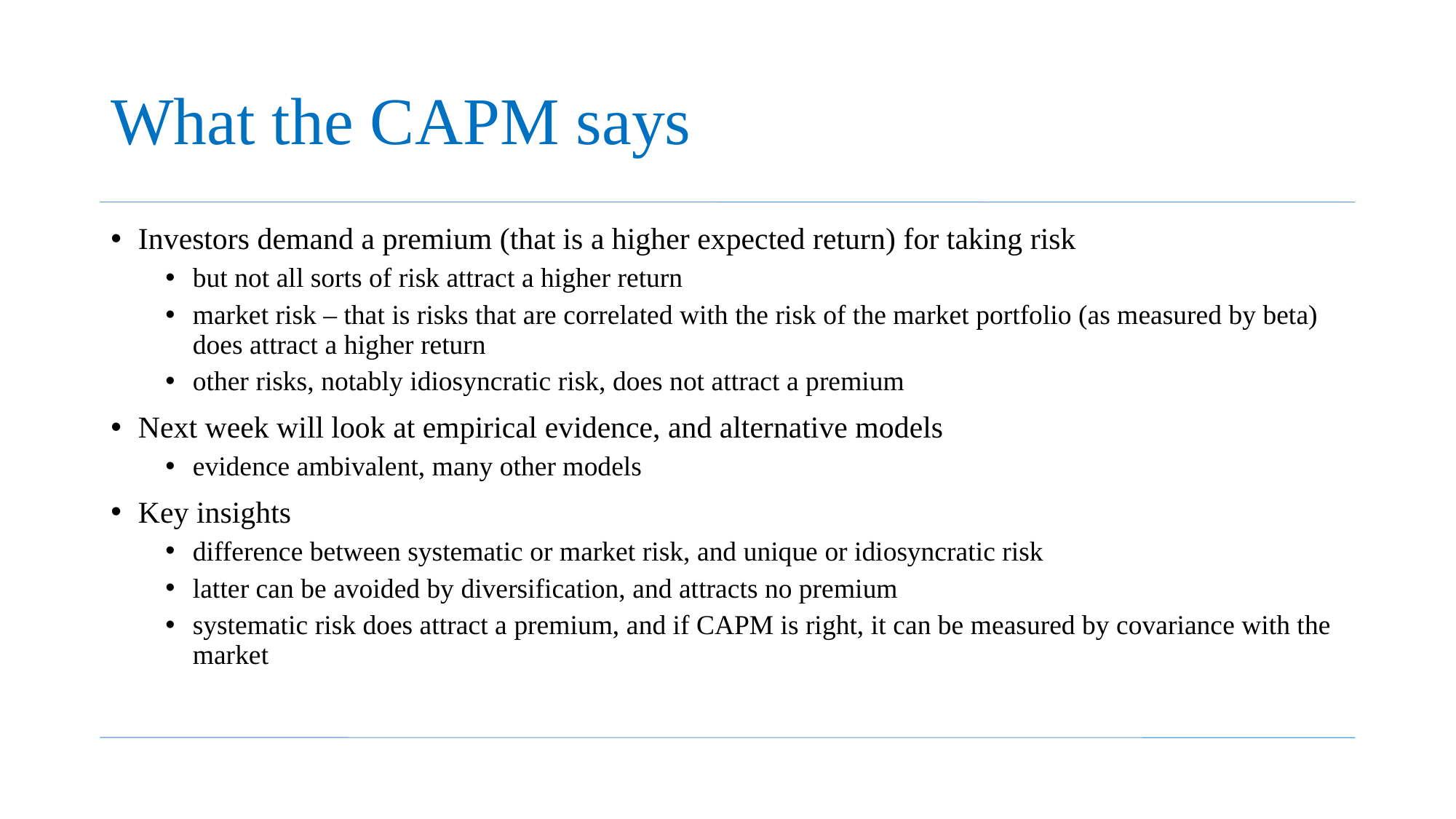

# What the CAPM says
Investors demand a premium (that is a higher expected return) for taking risk
but not all sorts of risk attract a higher return
market risk – that is risks that are correlated with the risk of the market portfolio (as measured by beta) does attract a higher return
other risks, notably idiosyncratic risk, does not attract a premium
Next week will look at empirical evidence, and alternative models
evidence ambivalent, many other models
Key insights
difference between systematic or market risk, and unique or idiosyncratic risk
latter can be avoided by diversification, and attracts no premium
systematic risk does attract a premium, and if CAPM is right, it can be measured by covariance with the market